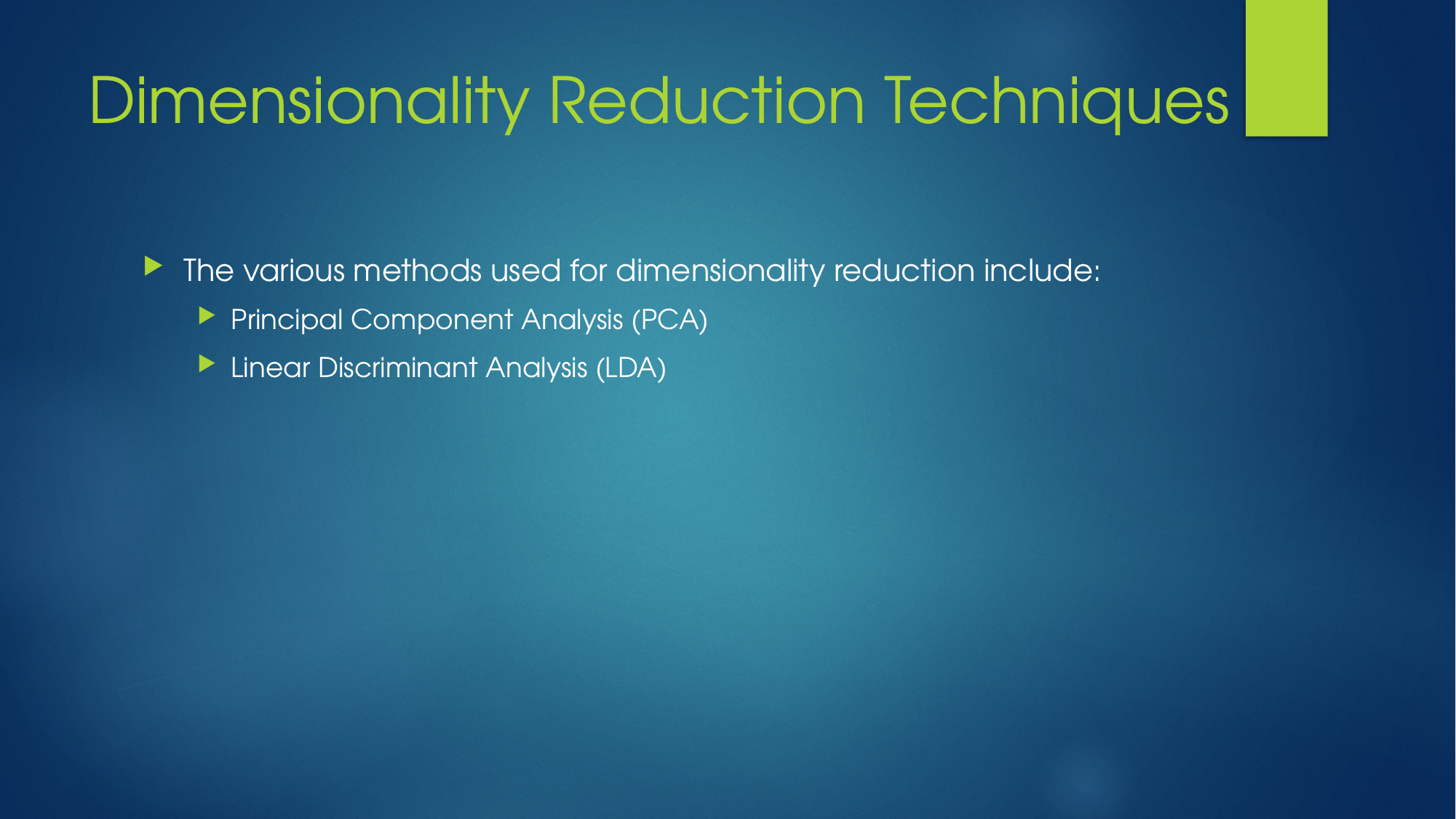

# Dimensionality Reduction Techniques
The various methods used for dimensionality reduction include:
Principal Component Analysis (PCA)
Linear Discriminant Analysis (LDA)